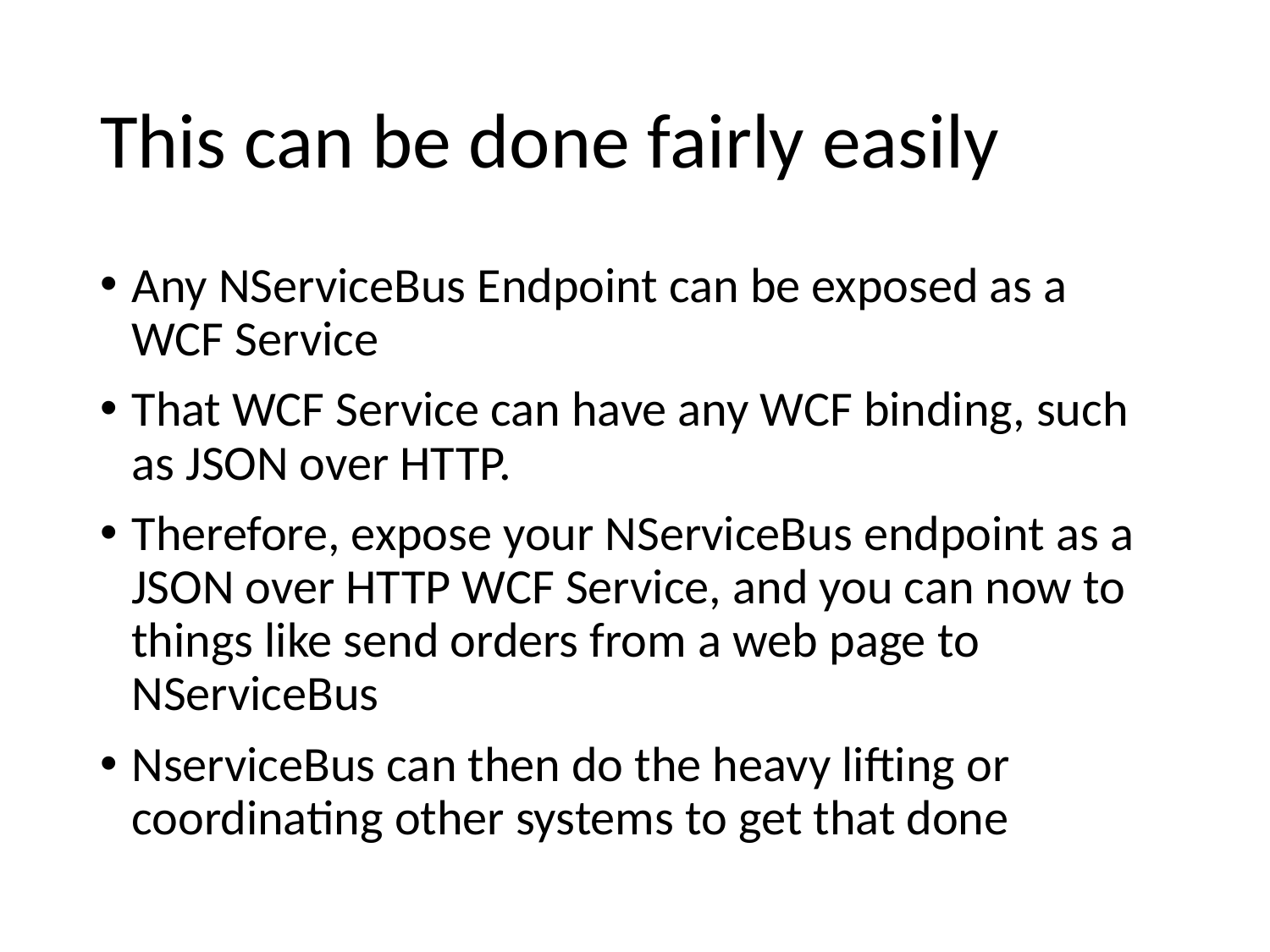

# This can be done fairly easily
Any NServiceBus Endpoint can be exposed as a WCF Service
That WCF Service can have any WCF binding, such as JSON over HTTP.
Therefore, expose your NServiceBus endpoint as a JSON over HTTP WCF Service, and you can now to things like send orders from a web page to NServiceBus
NserviceBus can then do the heavy lifting or coordinating other systems to get that done